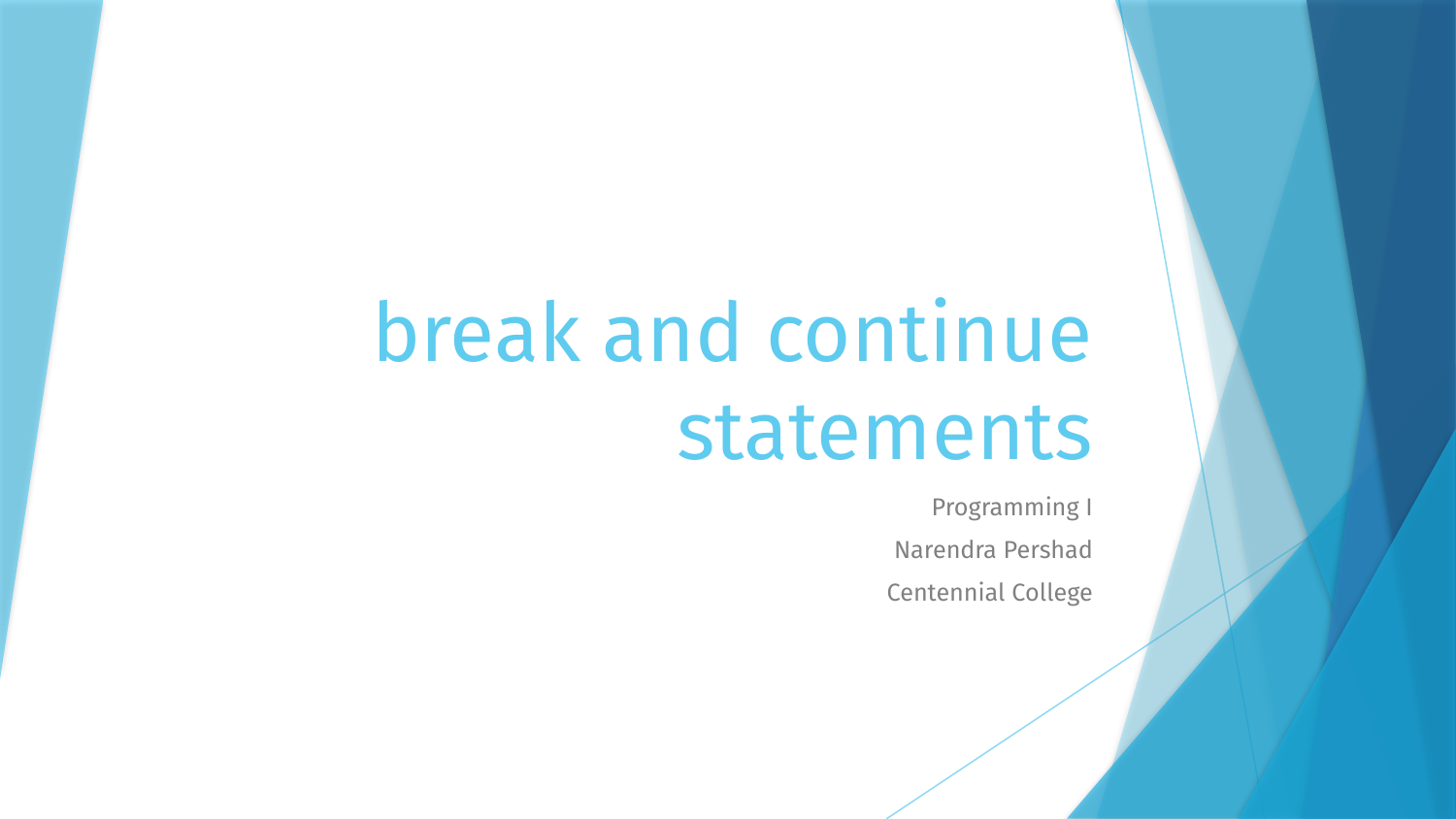

# break and continue statements
Programming I
Narendra Pershad
Centennial College